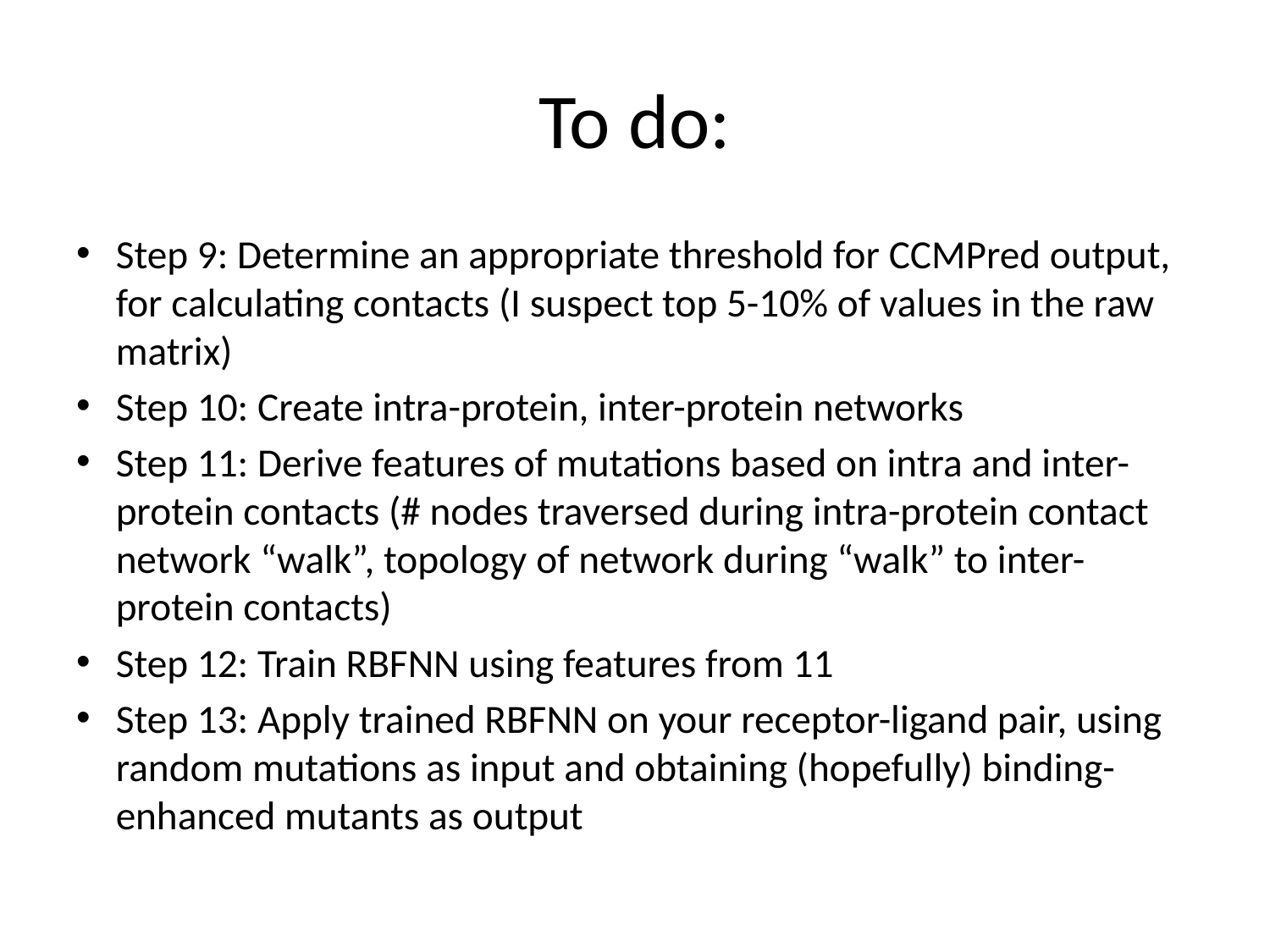

# To do:
Step 9: Determine an appropriate threshold for CCMPred output, for calculating contacts (I suspect top 5-10% of values in the raw matrix)
Step 10: Create intra-protein, inter-protein networks
Step 11: Derive features of mutations based on intra and inter-protein contacts (# nodes traversed during intra-protein contact network “walk”, topology of network during “walk” to inter-protein contacts)
Step 12: Train RBFNN using features from 11
Step 13: Apply trained RBFNN on your receptor-ligand pair, using random mutations as input and obtaining (hopefully) binding-enhanced mutants as output